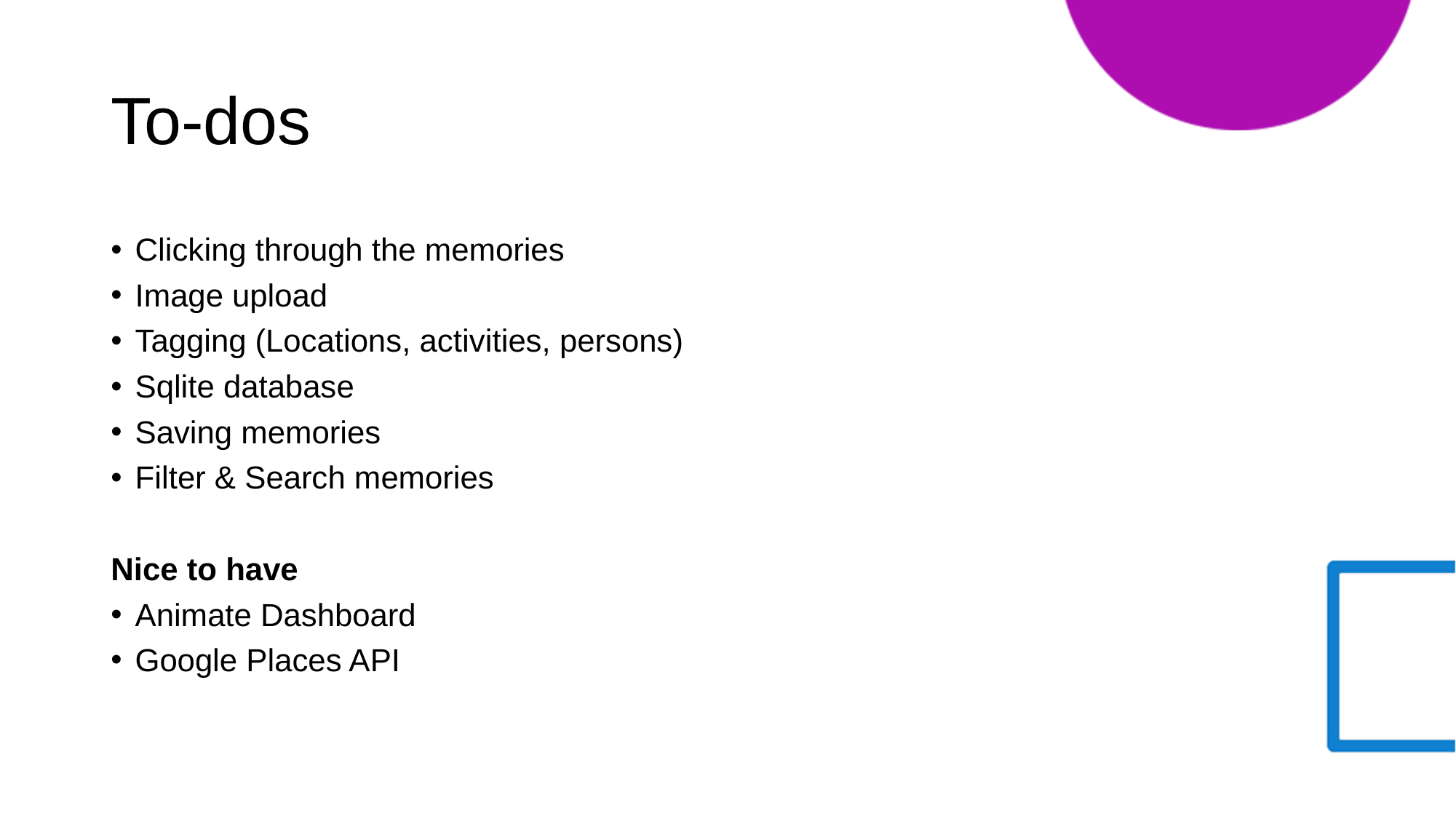

# To-dos
Clicking through the memories
Image upload
Tagging (Locations, activities, persons)
Sqlite database
Saving memories
Filter & Search memories

Nice to have
Animate Dashboard
Google Places API